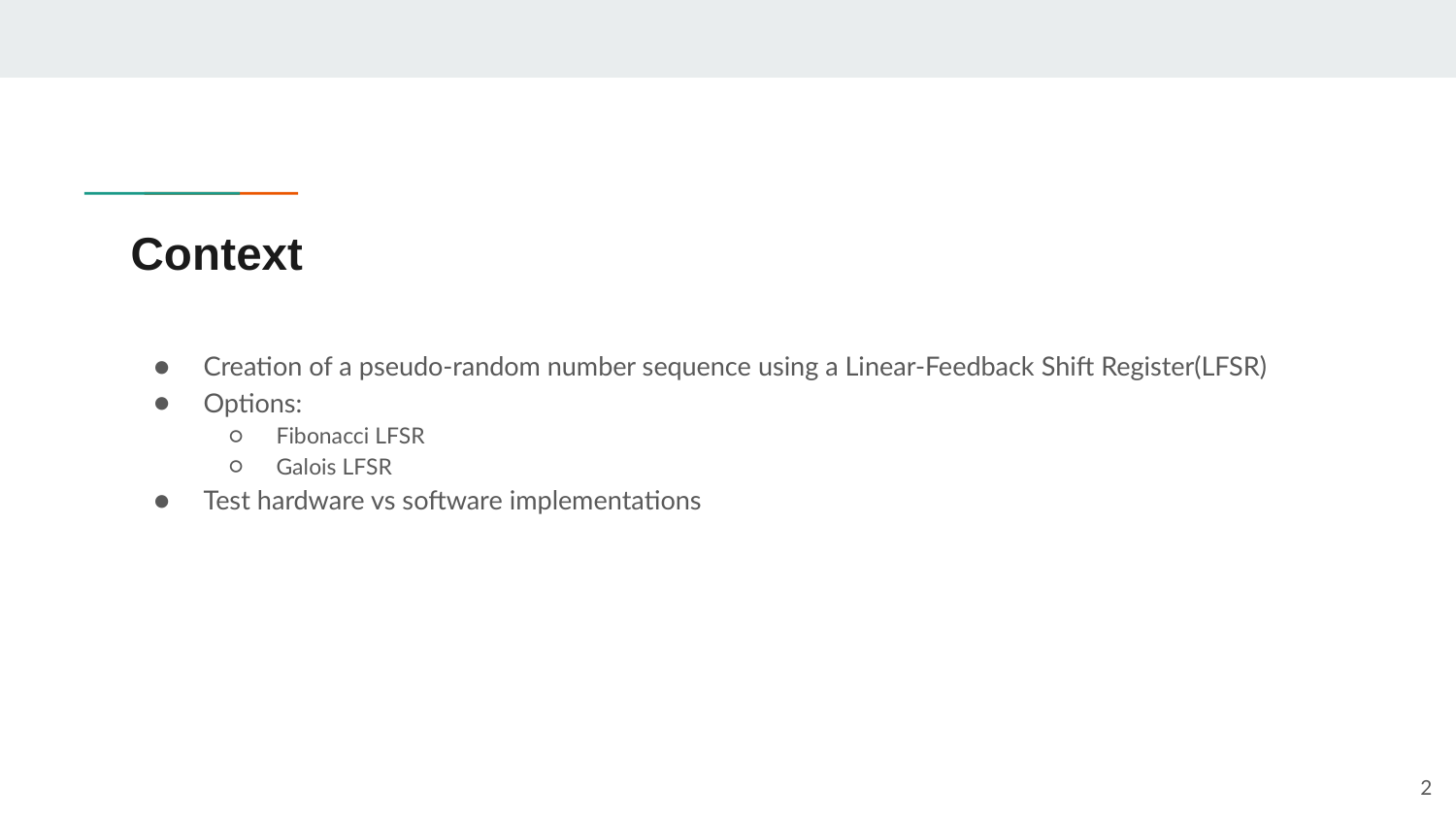

# Context
Creation of a pseudo-random number sequence using a Linear-Feedback Shift Register(LFSR)
Options:
Fibonacci LFSR
Galois LFSR
Test hardware vs software implementations
2